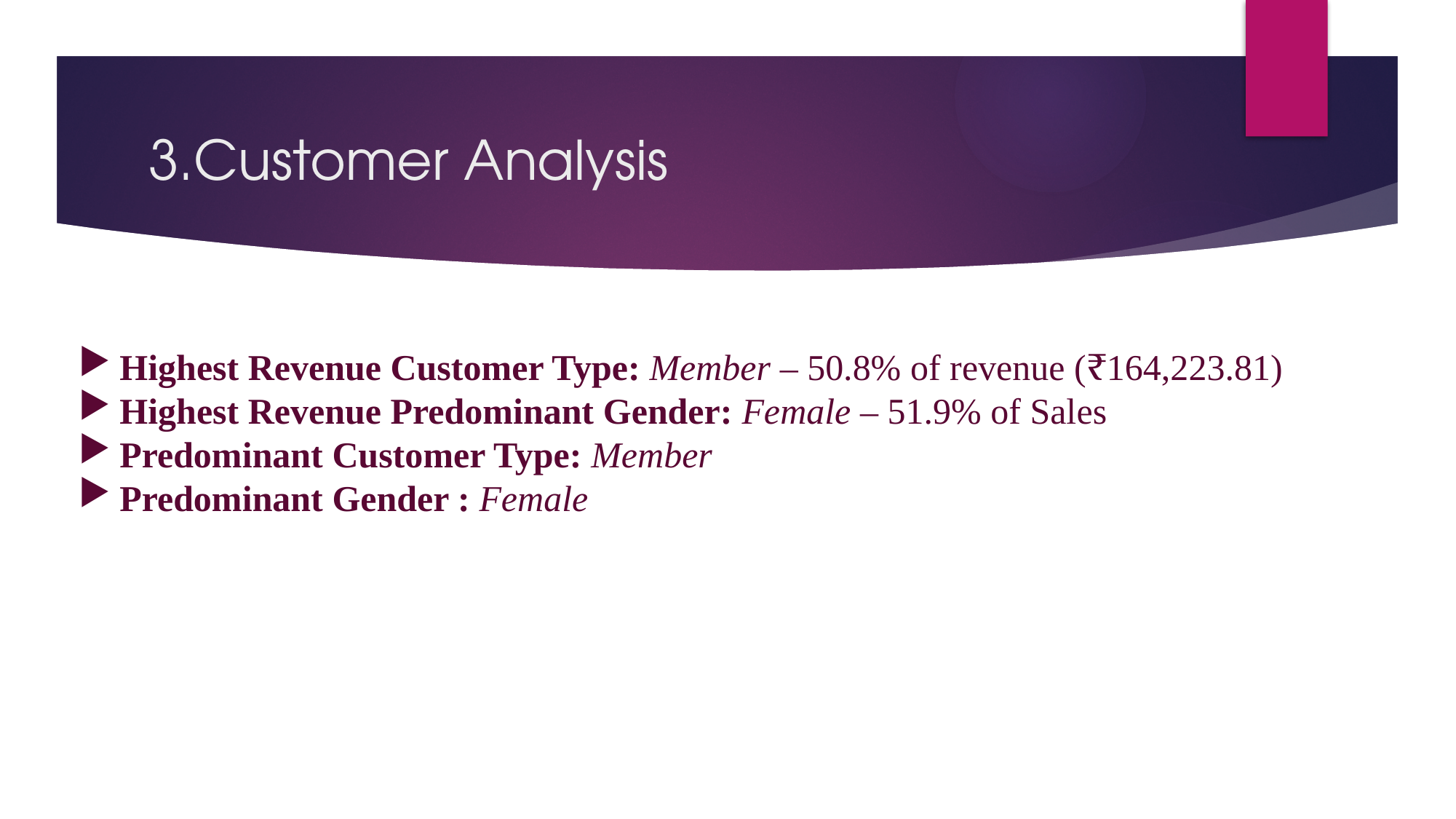

# 3.Customer Analysis
Highest Revenue Customer Type: Member – 50.8% of revenue (₹164,223.81)
Highest Revenue Predominant Gender: Female – 51.9% of Sales
Predominant Customer Type: Member
Predominant Gender : Female